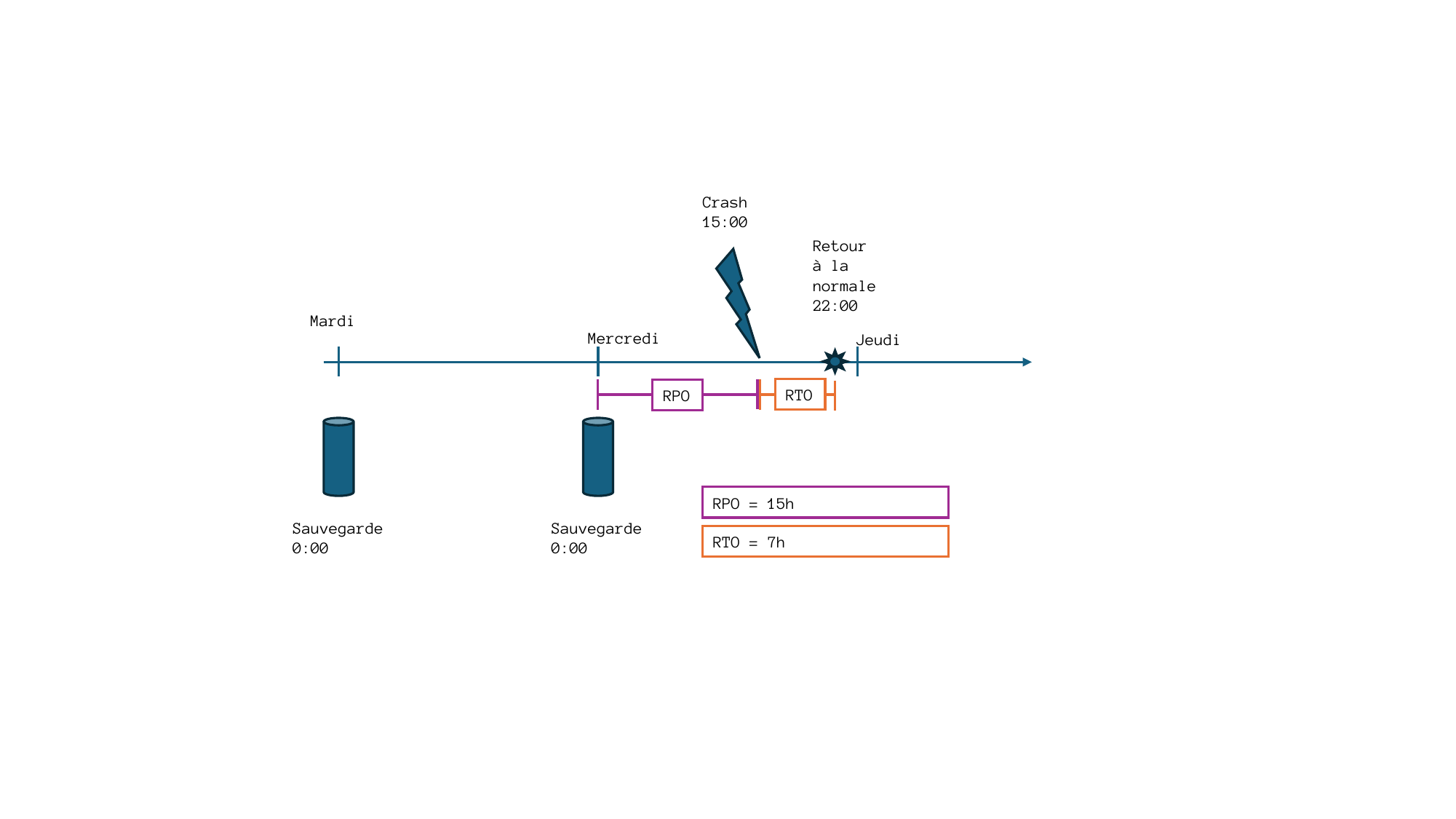

Crash 15:00
Retour à la normale 22:00

Mardi
Mercredi
Jeudi

RTO
RPO

RPO = 15h
Sauvegarde 0:00
Sauvegarde 0:00
RTO = 7h